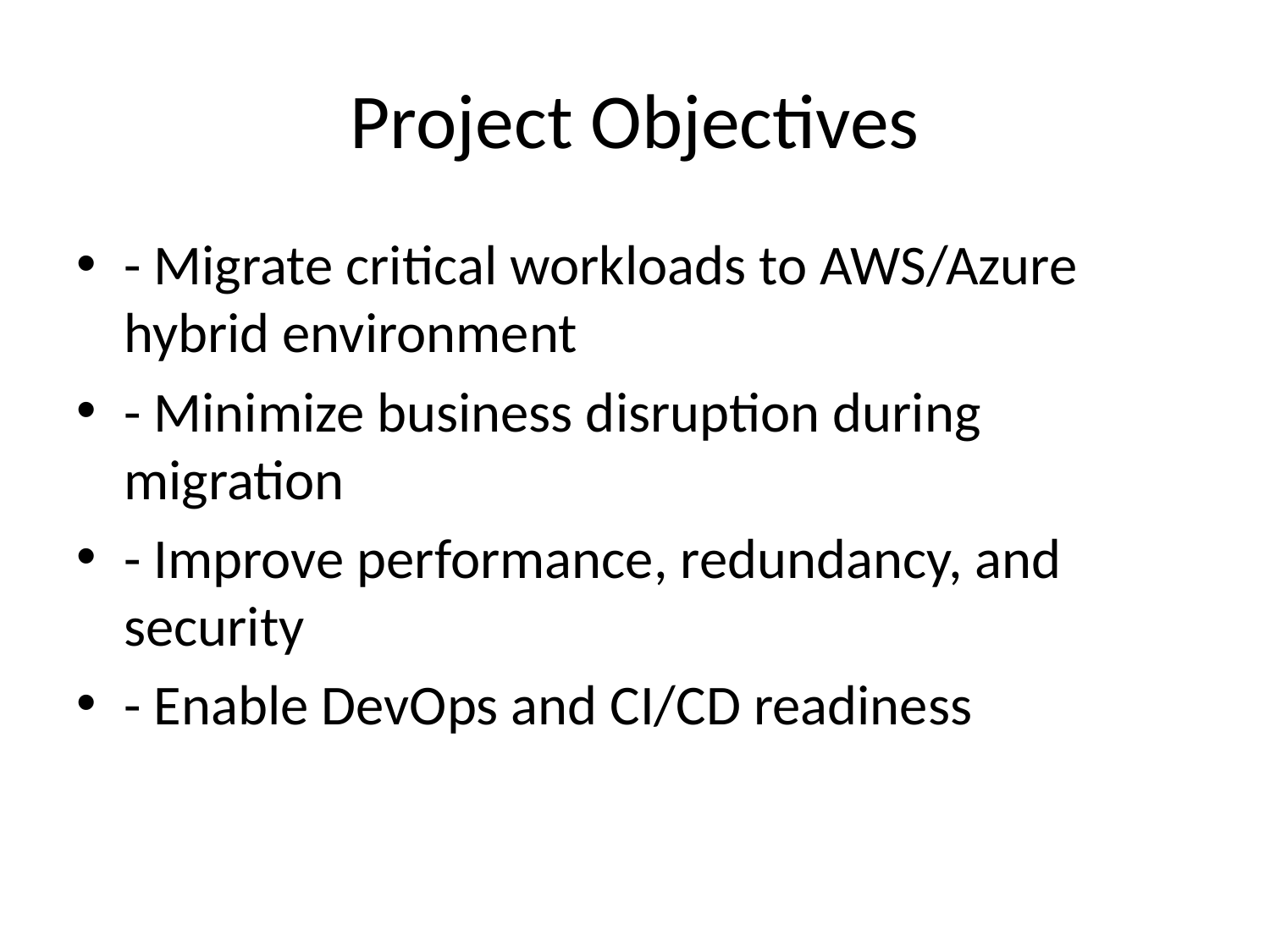

# Project Objectives
- Migrate critical workloads to AWS/Azure hybrid environment
- Minimize business disruption during migration
- Improve performance, redundancy, and security
- Enable DevOps and CI/CD readiness